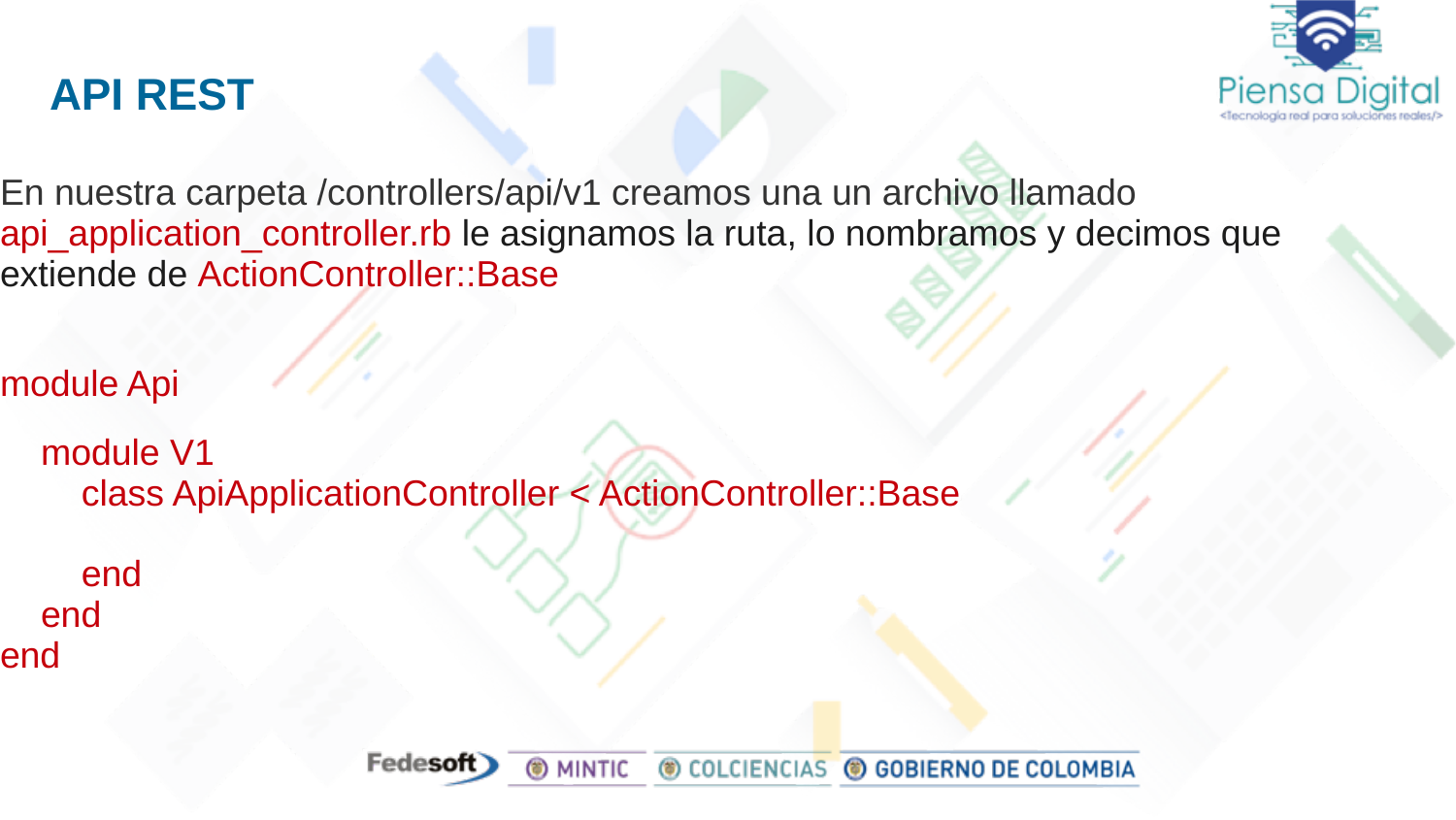

# API REST
En nuestra carpeta /controllers/api/v1 creamos una un archivo llamado api_application_controller.rb le asignamos la ruta, lo nombramos y decimos que extiende de ActionController::Base

module Api
    module V1
        class ApiApplicationController < ActionController::Base

        end
    end
end